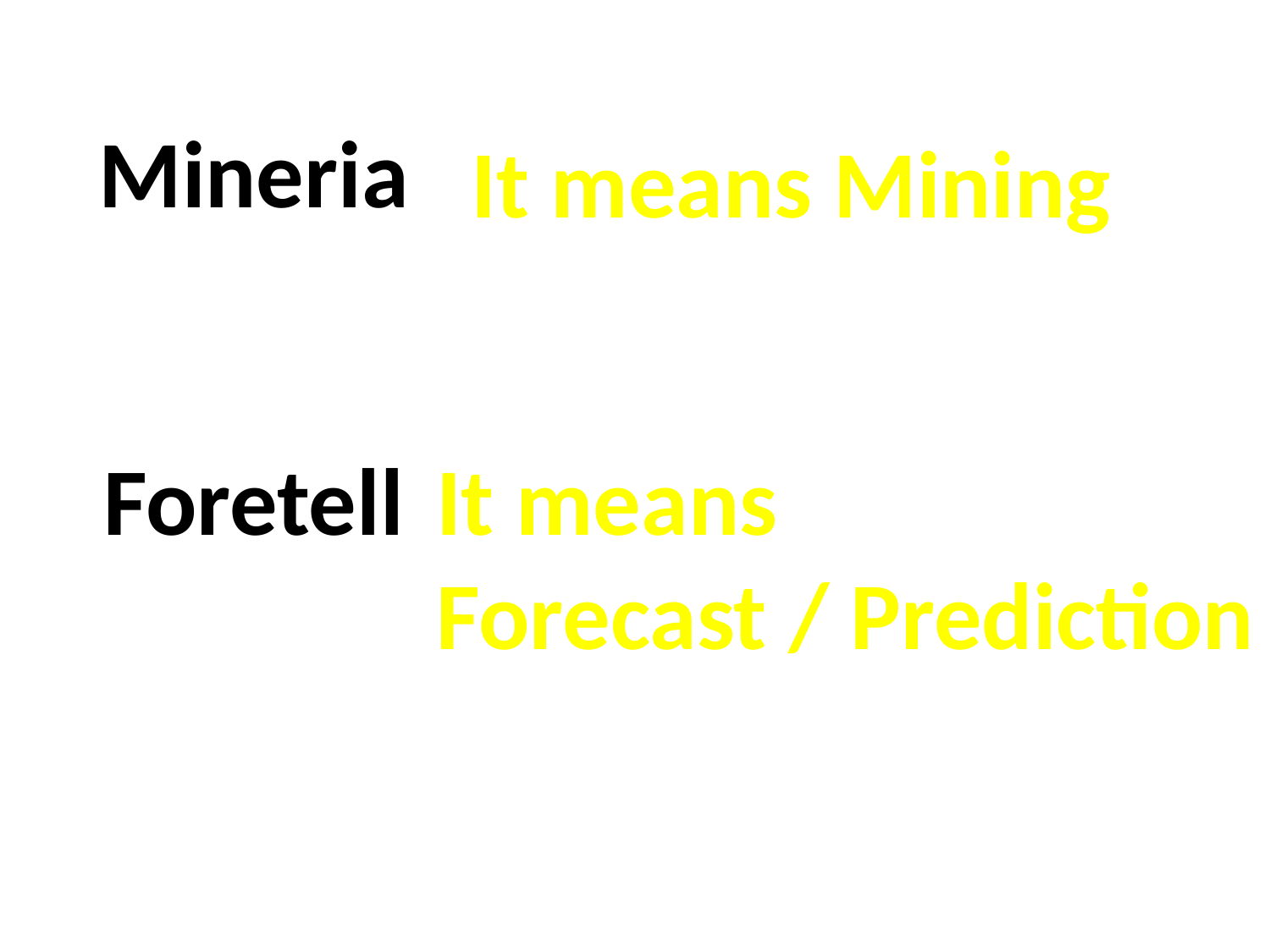

Mineria
It means Mining
Foretell
It means
Forecast / Prediction